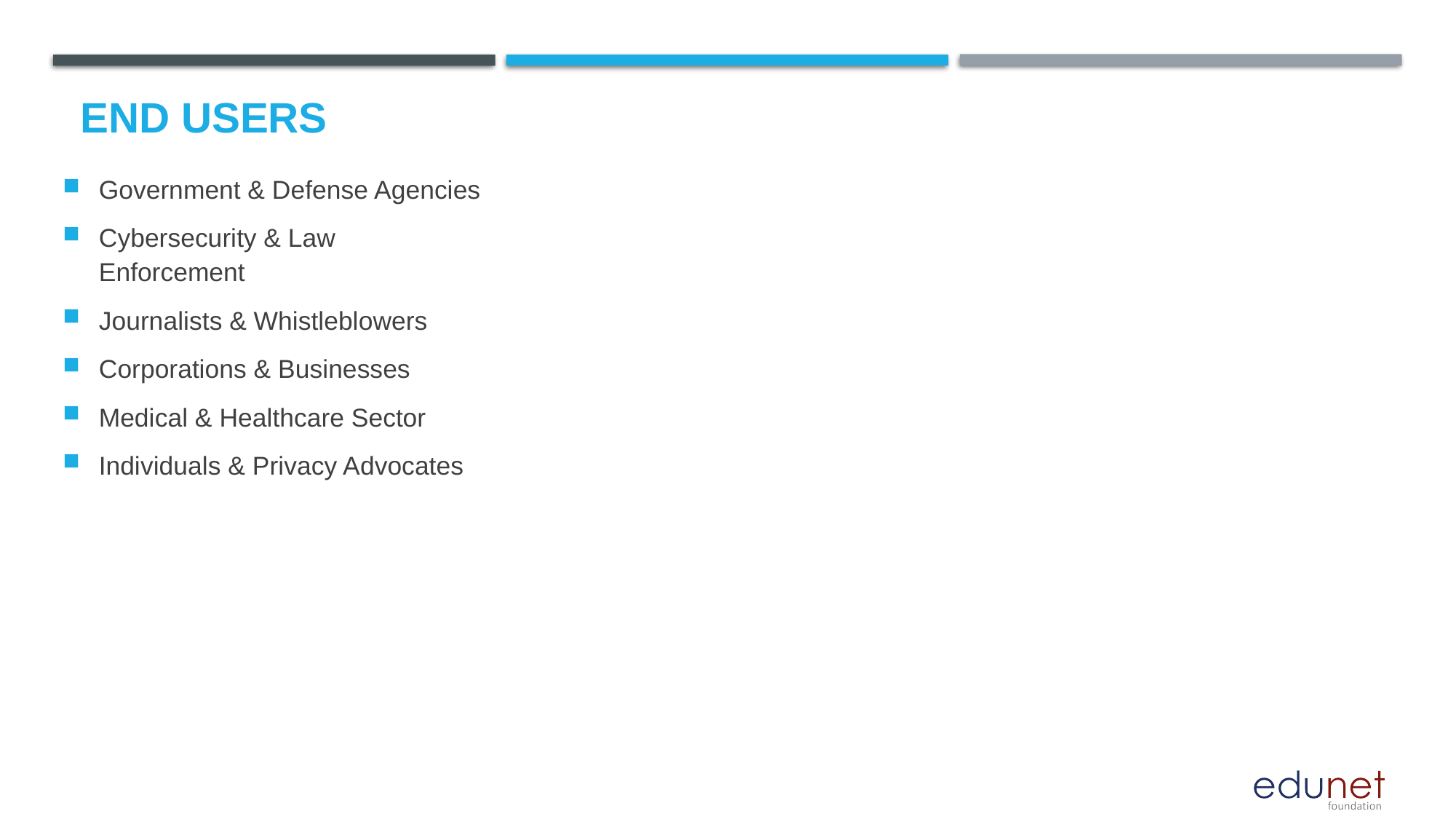

Government & Defense Agencies
Cybersecurity & Law Enforcement
Journalists & Whistleblowers
Corporations & Businesses
Medical & Healthcare Sector
Individuals & Privacy Advocates
# End users